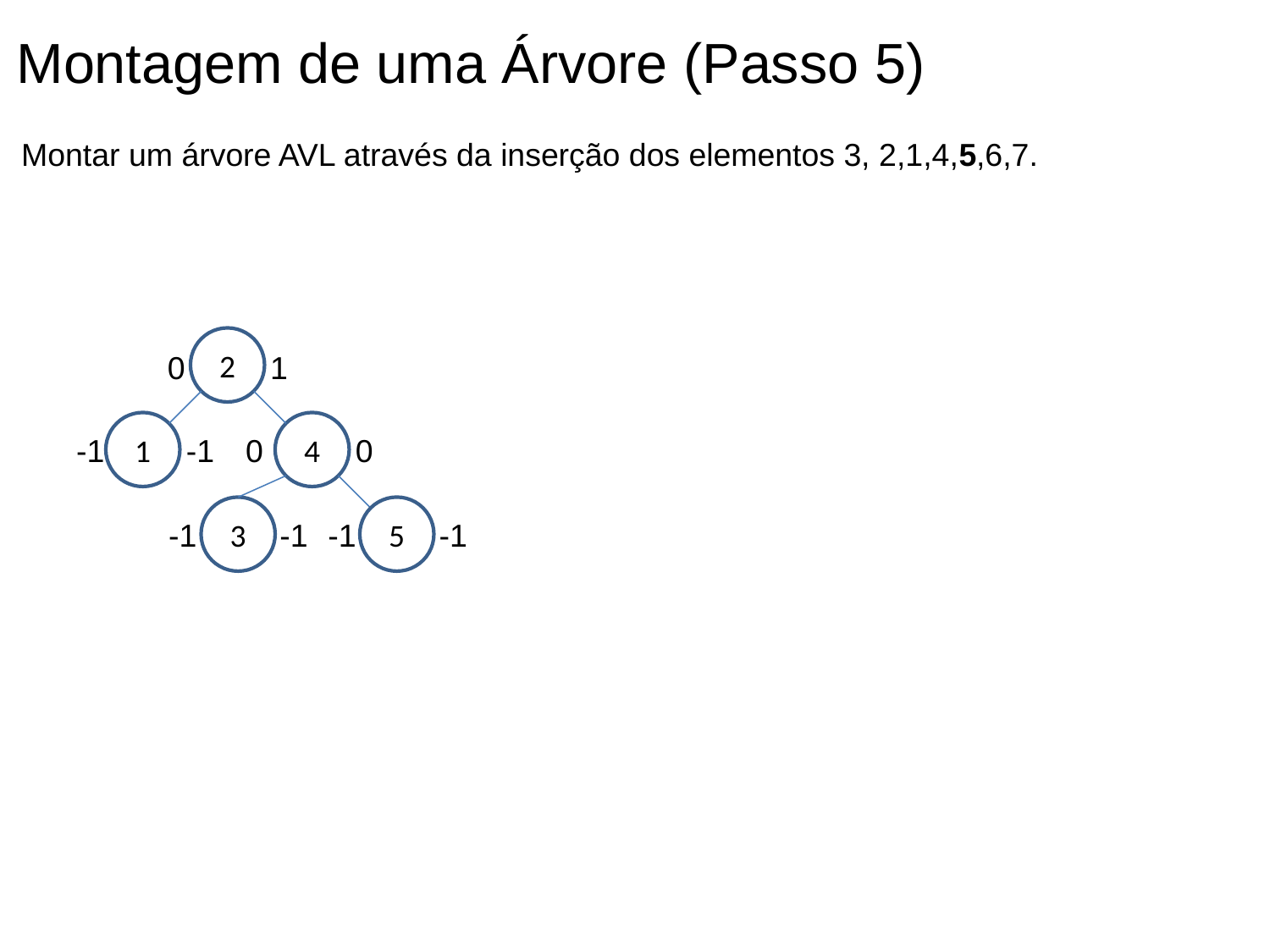

Montagem de uma Árvore (Passo 5)

 Montar um árvore AVL através da inserção dos elementos 3, 2,1,4,5,6,7.
2
0
1
1
4
-1
-1
0
0
3
5
-1
-1
-1
-1